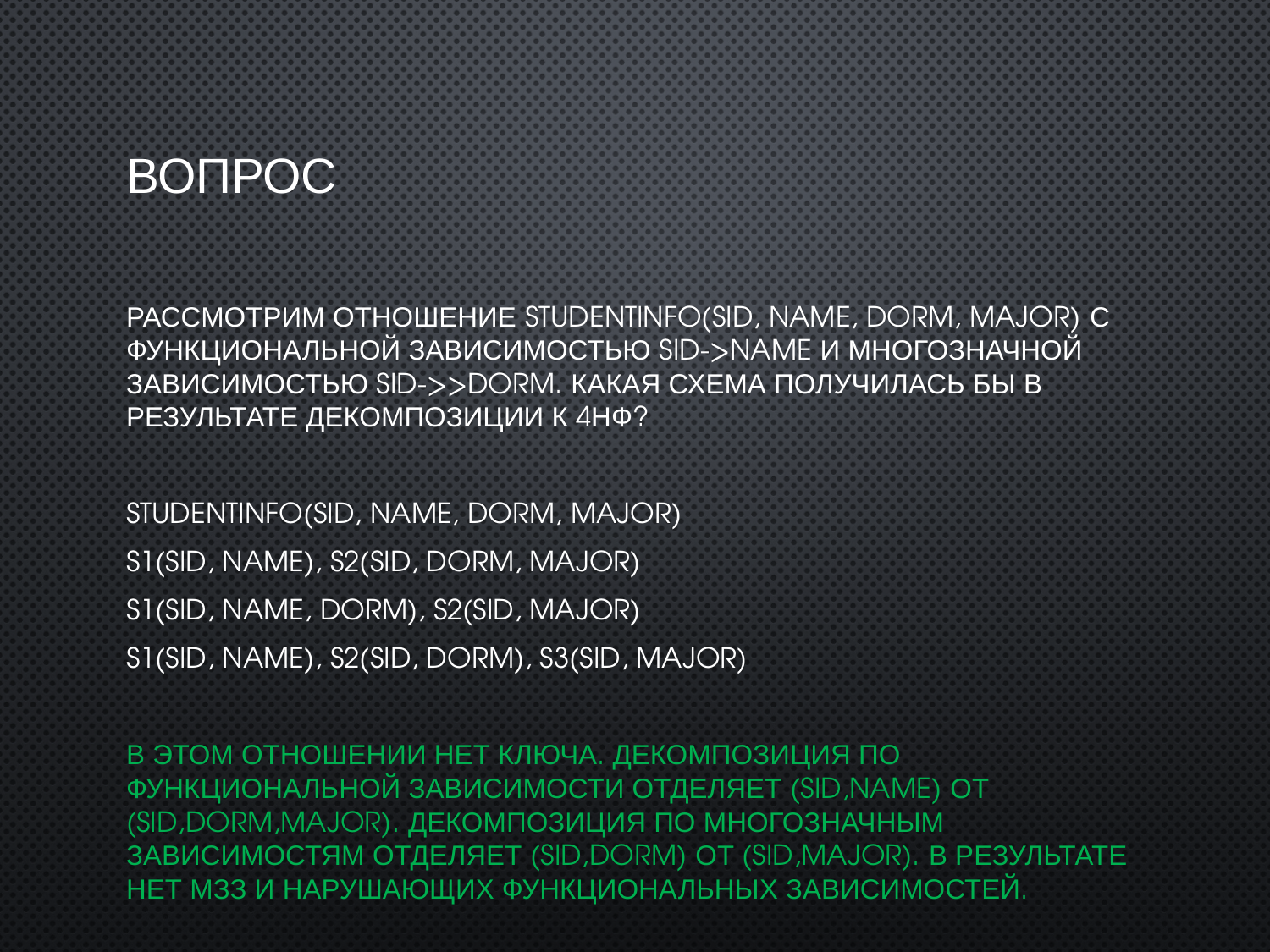

# Вопрос
Рассмотрим отношение StudentInfo(sID, name, dorm, major) с функциональной зависимостью sID->name и многозначной зависимостью sID->>dorm. Какая схема получилась бы в результате декомпозиции к 4НФ?

StudentInfo(sID, name, dorm, major)
S1(sID, name), S2(sID, dorm, major)
S1(sID, name, dorm), S2(sID, major)
S1(sID, name), S2(sID, dorm), S3(sID, major)

В этом отношении нет ключа. Декомпозиция по функциональной зависимости отделяет (sID,name) от (sID,dorm,major). Декомпозиция по многозначным зависимостям отделяет (sID,dorm) от (sID,major). В результате нет МЗЗ и нарушающих функциональных зависимостей.